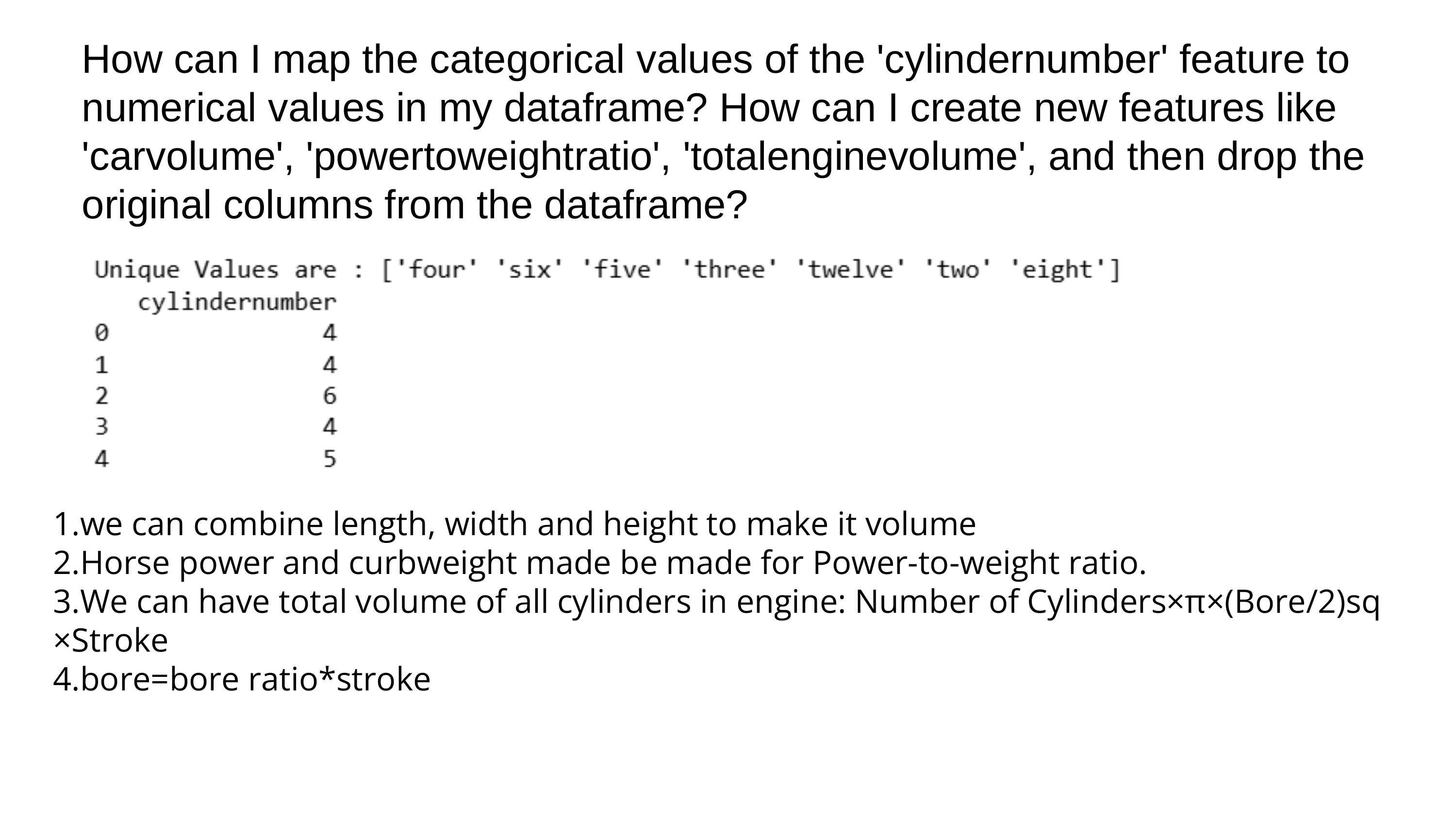

How can I map the categorical values of the 'cylindernumber' feature to numerical values in my dataframe? How can I create new features like 'carvolume', 'powertoweightratio', 'totalenginevolume', and then drop the original columns from the dataframe?

1.we can combine length, width and height to make it volume
2.Horse power and curbweight made be made for Power-to-weight ratio.
3.We can have total volume of all cylinders in engine: Number of Cylinders×π×(Bore/2)sq ×Stroke
4.bore=bore ratio*stroke